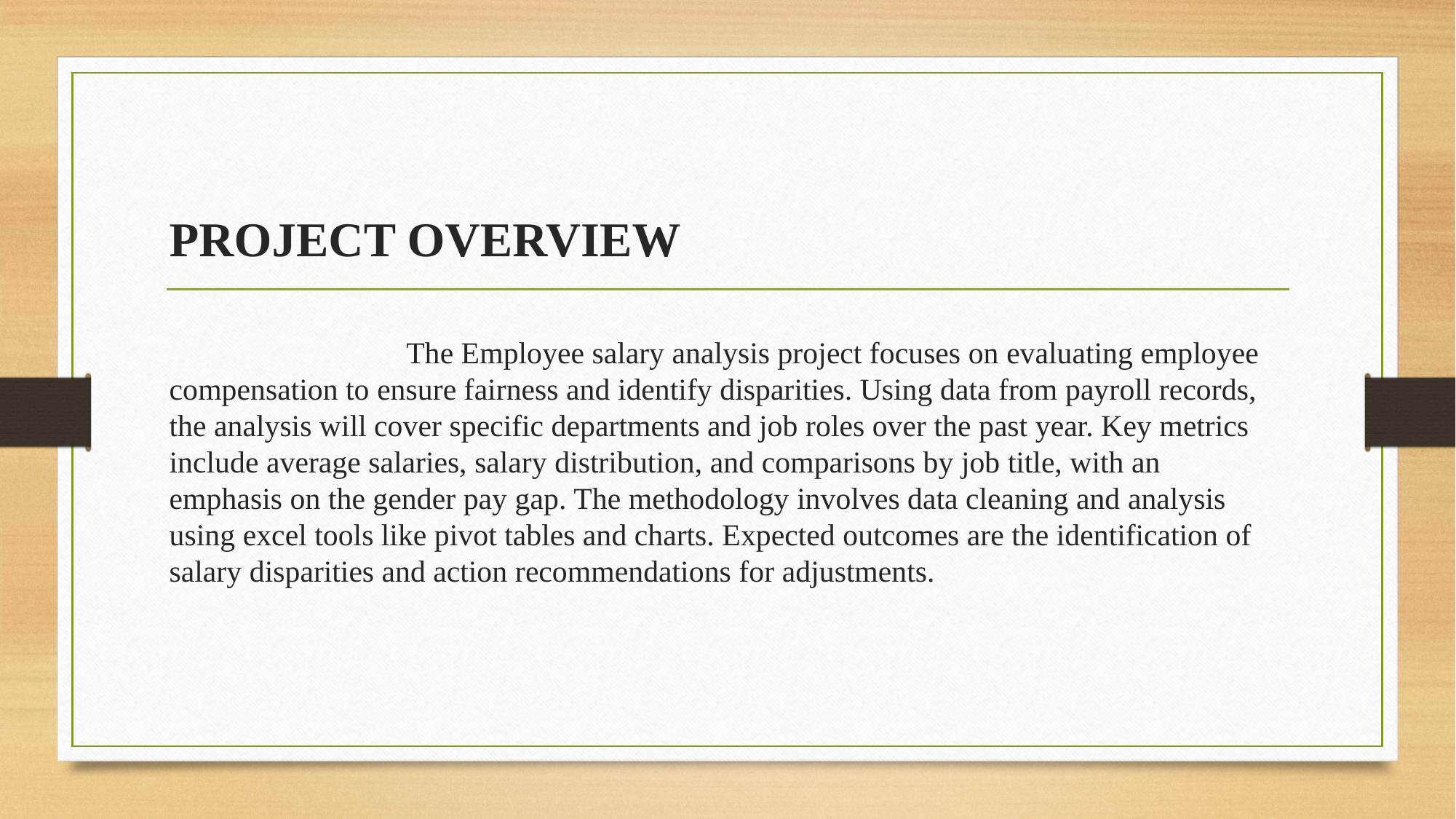

# PROJECT OVERVIEW
                               The Employee salary analysis project focuses on evaluating employee compensation to ensure fairness and identify disparities. Using data from payroll records, the analysis will cover specific departments and job roles over the past year. Key metrics include average salaries, salary distribution, and comparisons by job title, with an emphasis on the gender pay gap. The methodology involves data cleaning and analysis using excel tools like pivot tables and charts. Expected outcomes are the identification of salary disparities and action recommendations for adjustments.